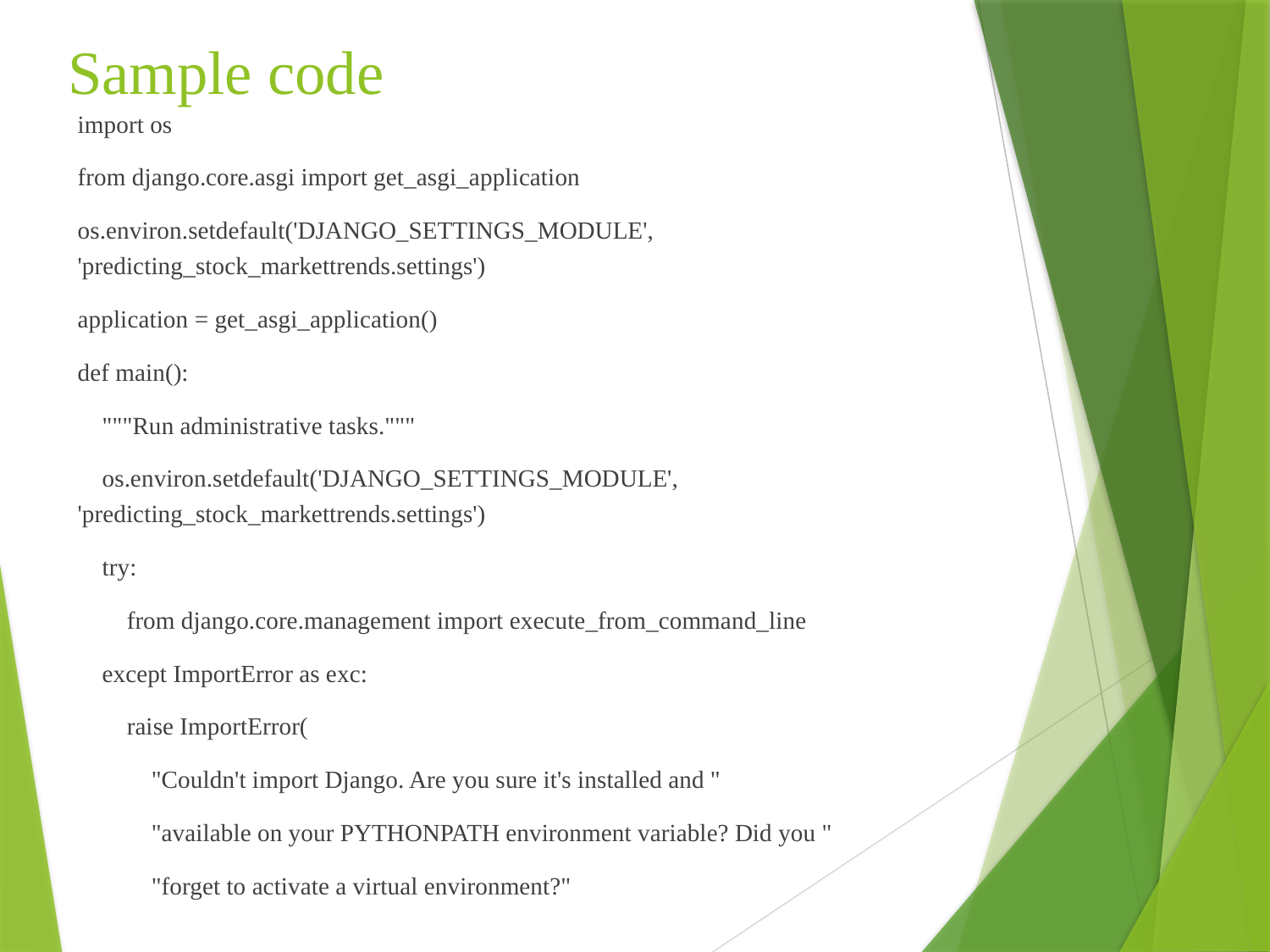

# Sample code
import os
from django.core.asgi import get_asgi_application
os.environ.setdefault('DJANGO_SETTINGS_MODULE', 'predicting_stock_markettrends.settings')
application = get_asgi_application()
def main():
    """Run administrative tasks."""
    os.environ.setdefault('DJANGO_SETTINGS_MODULE', 'predicting_stock_markettrends.settings')
    try:
        from django.core.management import execute_from_command_line
    except ImportError as exc:
        raise ImportError(
            "Couldn't import Django. Are you sure it's installed and "
            "available on your PYTHONPATH environment variable? Did you "
            "forget to activate a virtual environment?"